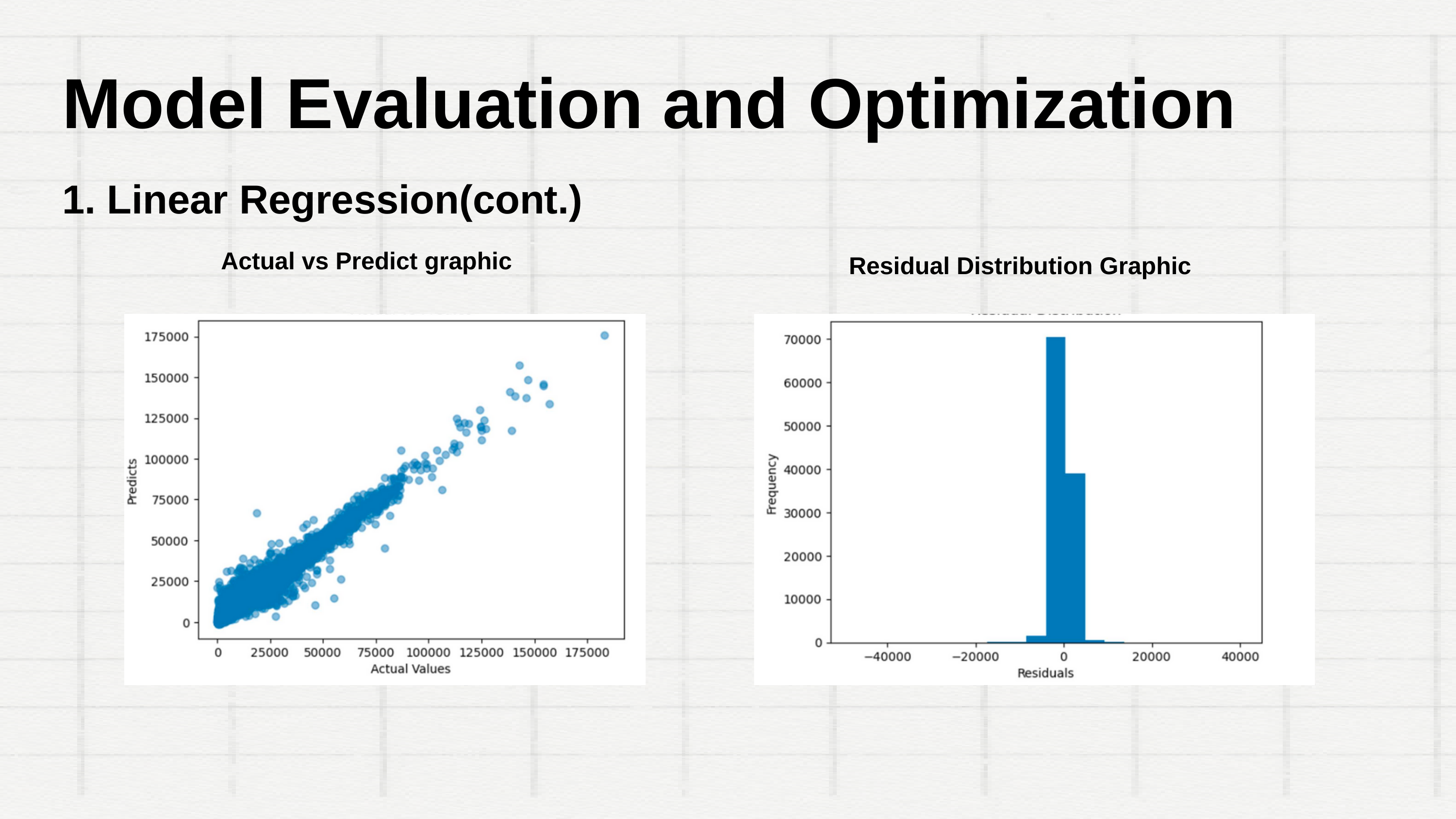

Model Evaluation and Optimization
1. Linear Regression(cont.)

Actual vs Predict graphic

Residual Distribution Graphic